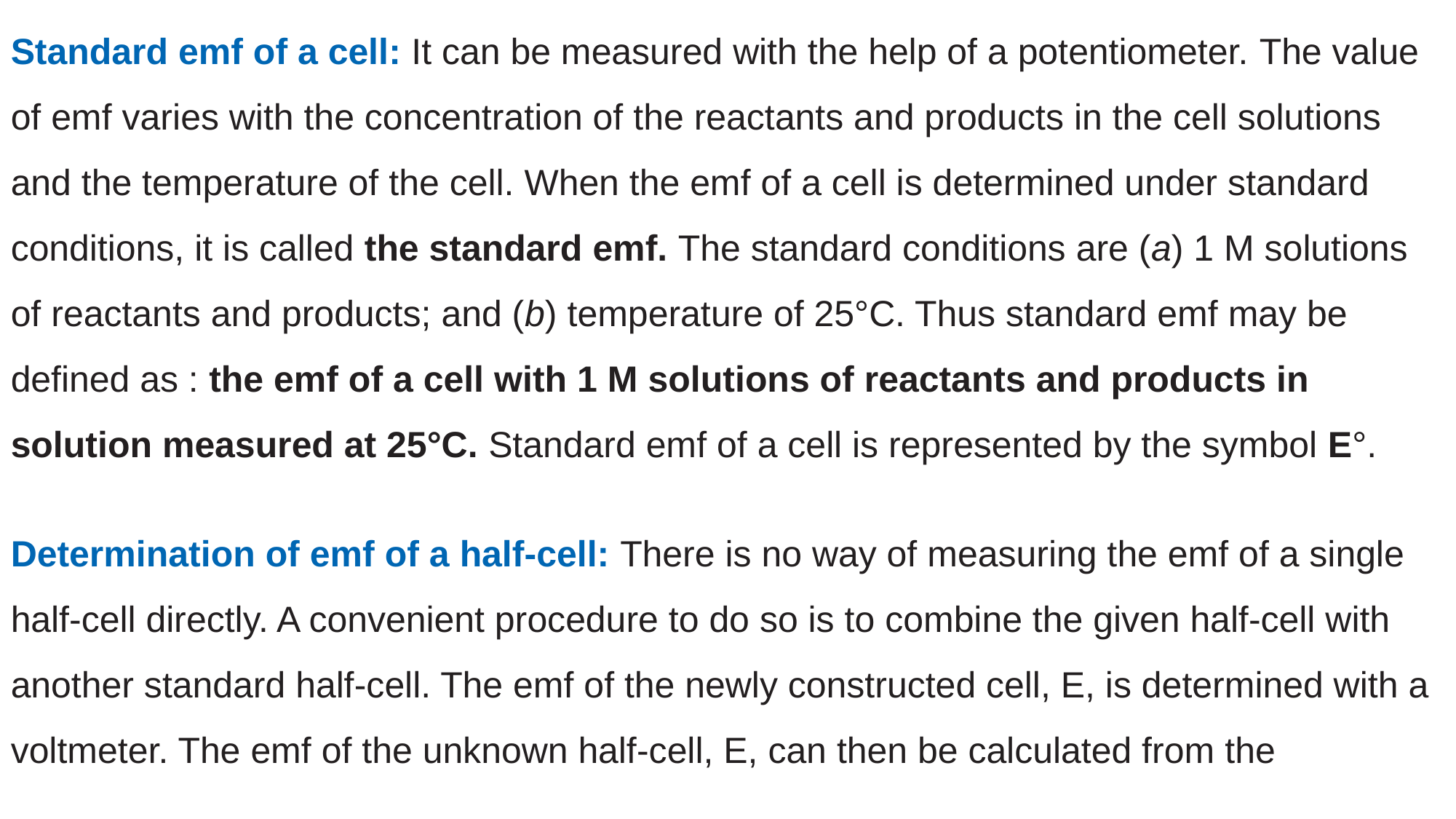

Standard emf of a cell: It can be measured with the help of a potentiometer. The value of emf varies with the concentration of the reactants and products in the cell solutions and the temperature of the cell. When the emf of a cell is determined under standard conditions, it is called the standard emf. The standard conditions are (a) 1 M solutions of reactants and products; and (b) temperature of 25°C. Thus standard emf may be defined as : the emf of a cell with 1 M solutions of reactants and products in solution measured at 25°C. Standard emf of a cell is represented by the symbol E°.
Determination of emf of a half-cell: There is no way of measuring the emf of a single half-cell directly. A convenient procedure to do so is to combine the given half-cell with another standard half-cell. The emf of the newly constructed cell, E, is determined with a voltmeter. The emf of the unknown half-cell, E, can then be calculated from the